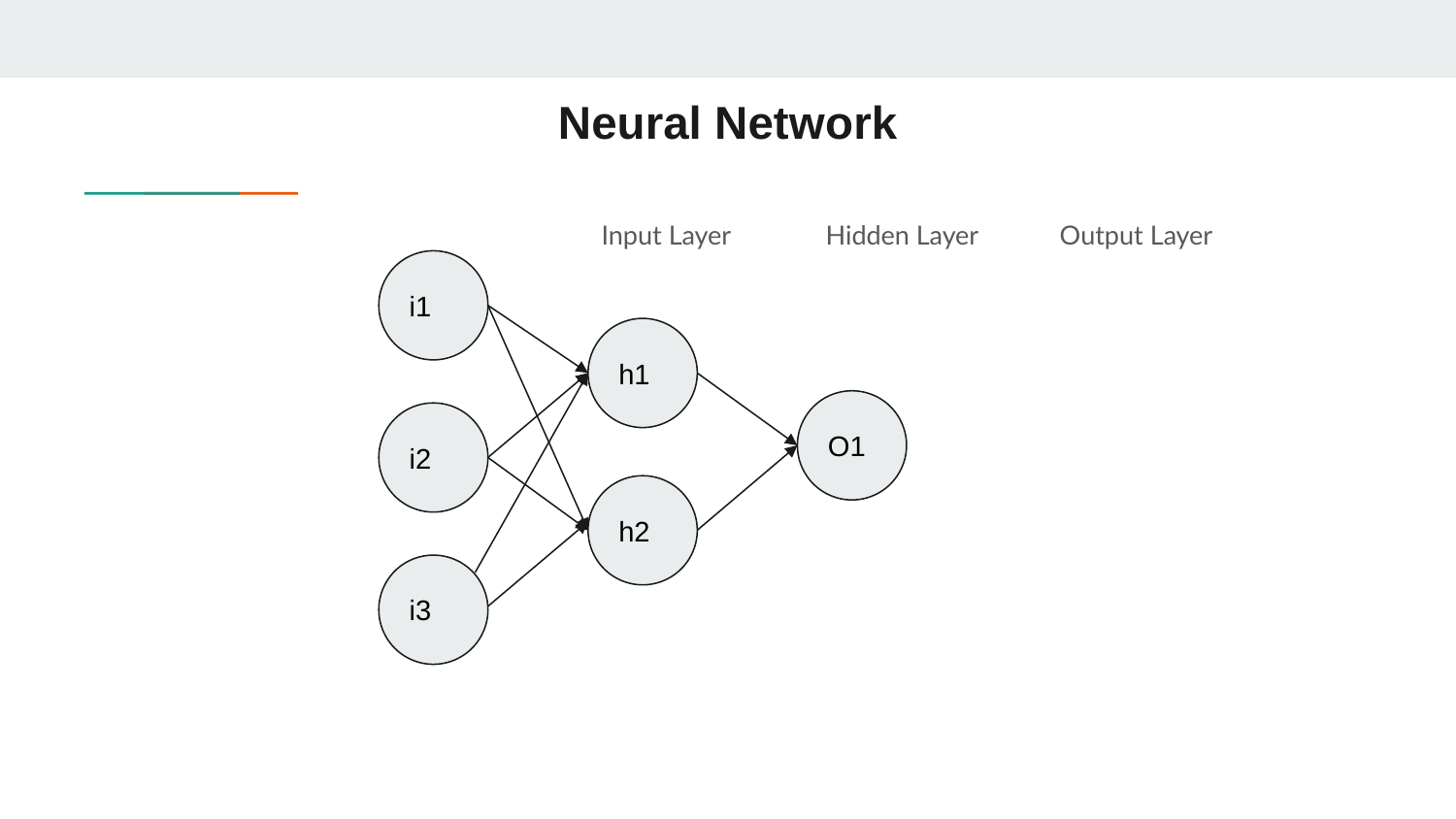

# Neural Network
			     Input Layer              Hidden Layer            Output Layer
i1
h1
O1
i2
h2
i3